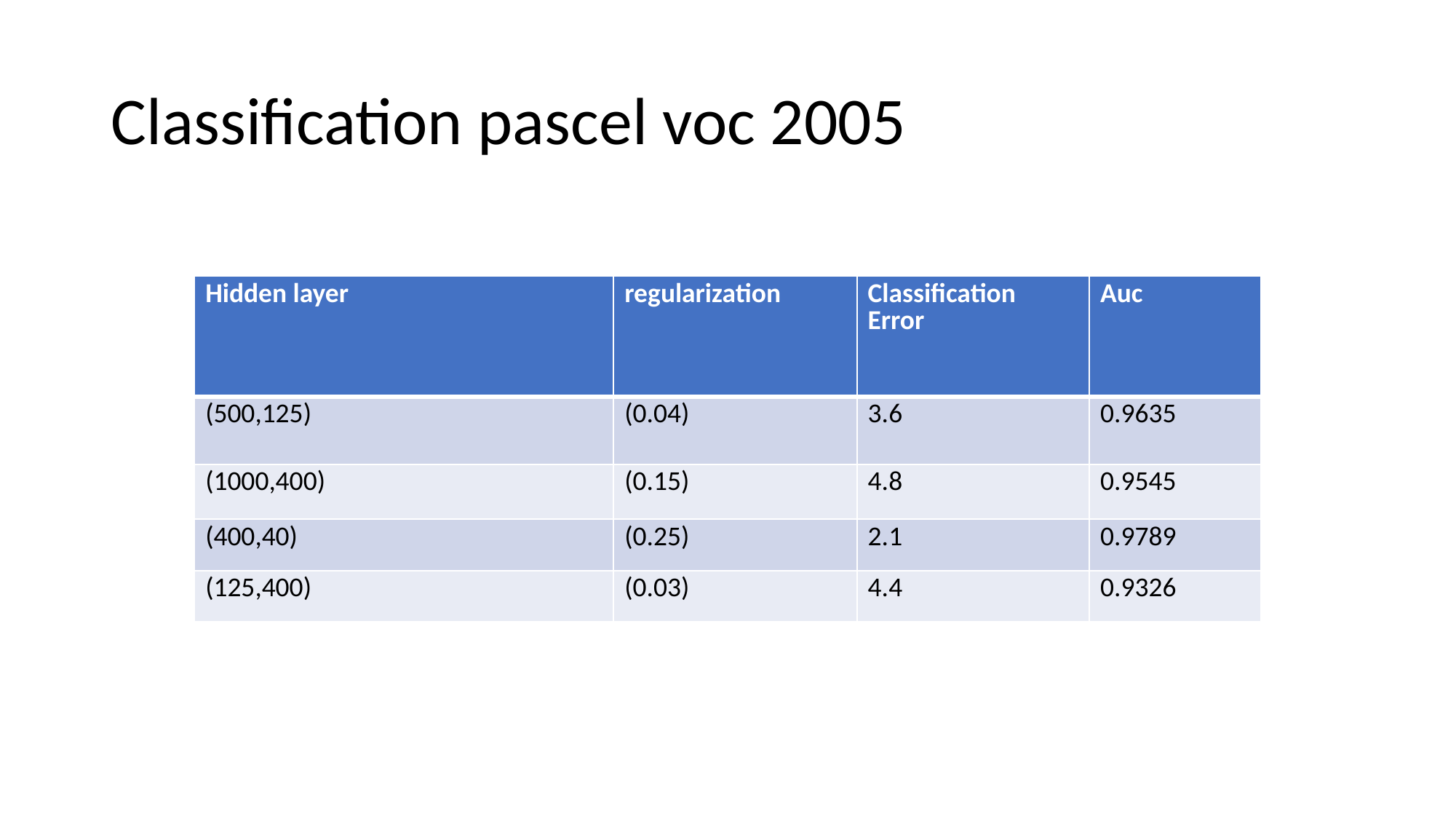

# Classification pascel voc 2005
| Hidden layer | regularization | Classification Error | Auc |
| --- | --- | --- | --- |
| (500,125) | (0.04) | 3.6 | 0.9635 |
| (1000,400) | (0.15) | 4.8 | 0.9545 |
| (400,40) | (0.25) | 2.1 | 0.9789 |
| (125,400) | (0.03) | 4.4 | 0.9326 |